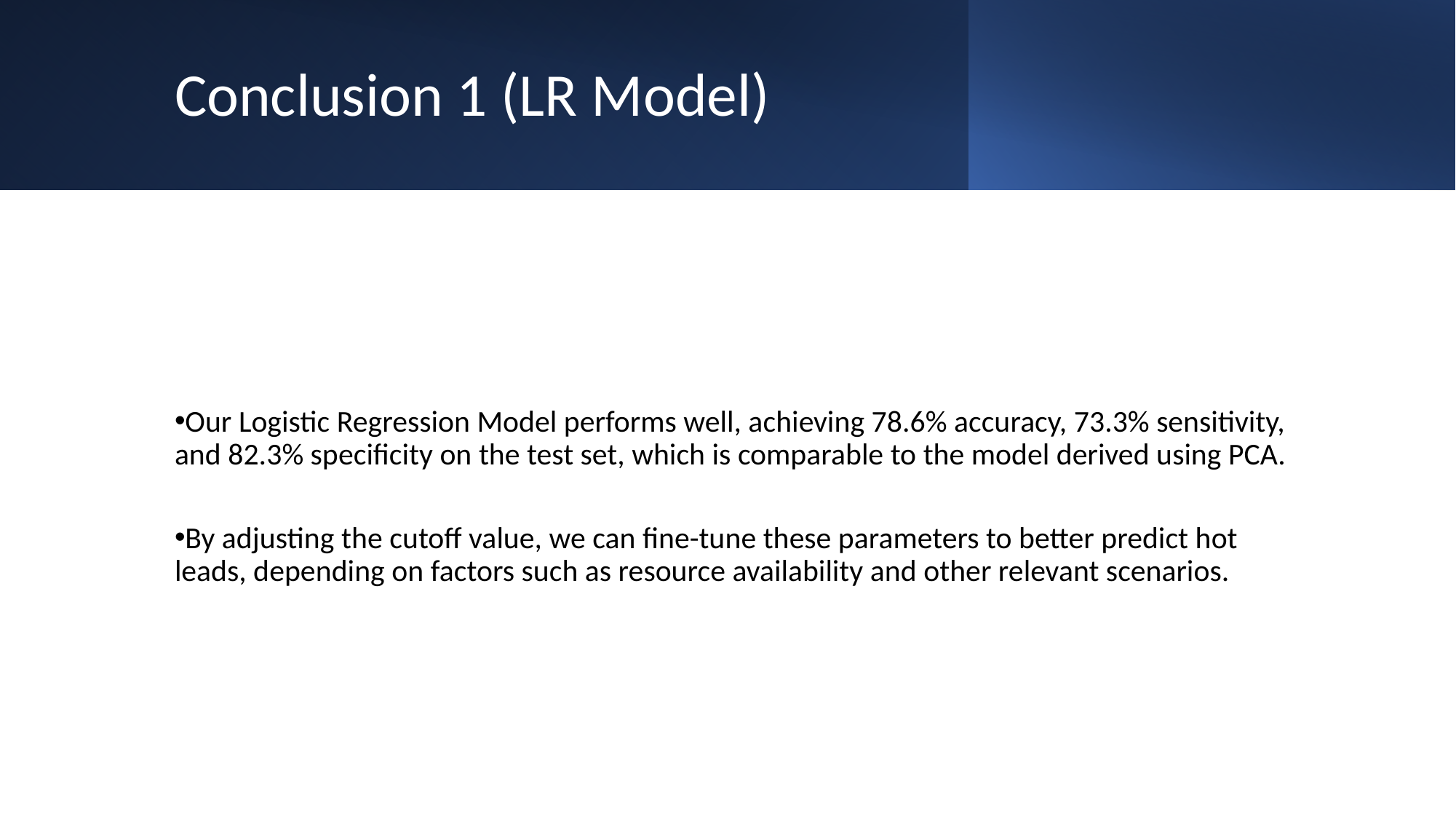

Conclusion 1 (LR Model)
Our Logistic Regression Model performs well, achieving 78.6% accuracy, 73.3% sensitivity, and 82.3% specificity on the test set, which is comparable to the model derived using PCA.

By adjusting the cutoff value, we can fine-tune these parameters to better predict hot leads, depending on factors such as resource availability and other relevant scenarios.